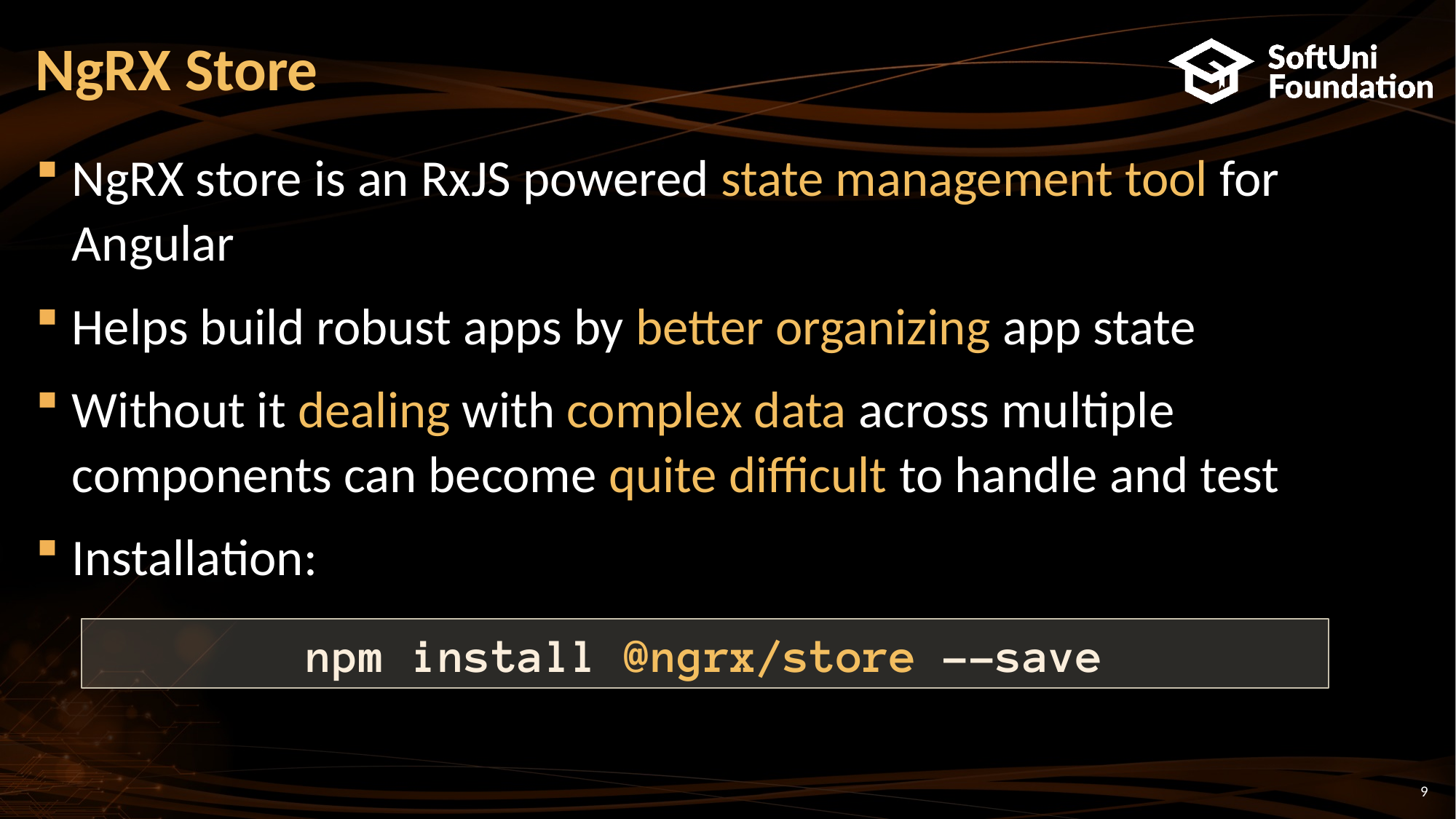

# NgRX Store
NgRX store is an RxJS powered state management tool for Angular
Helps build robust apps by better organizing app state
Without it dealing with complex data across multiple components can become quite difficult to handle and test
Installation:
npm install @ngrx/store --save
9